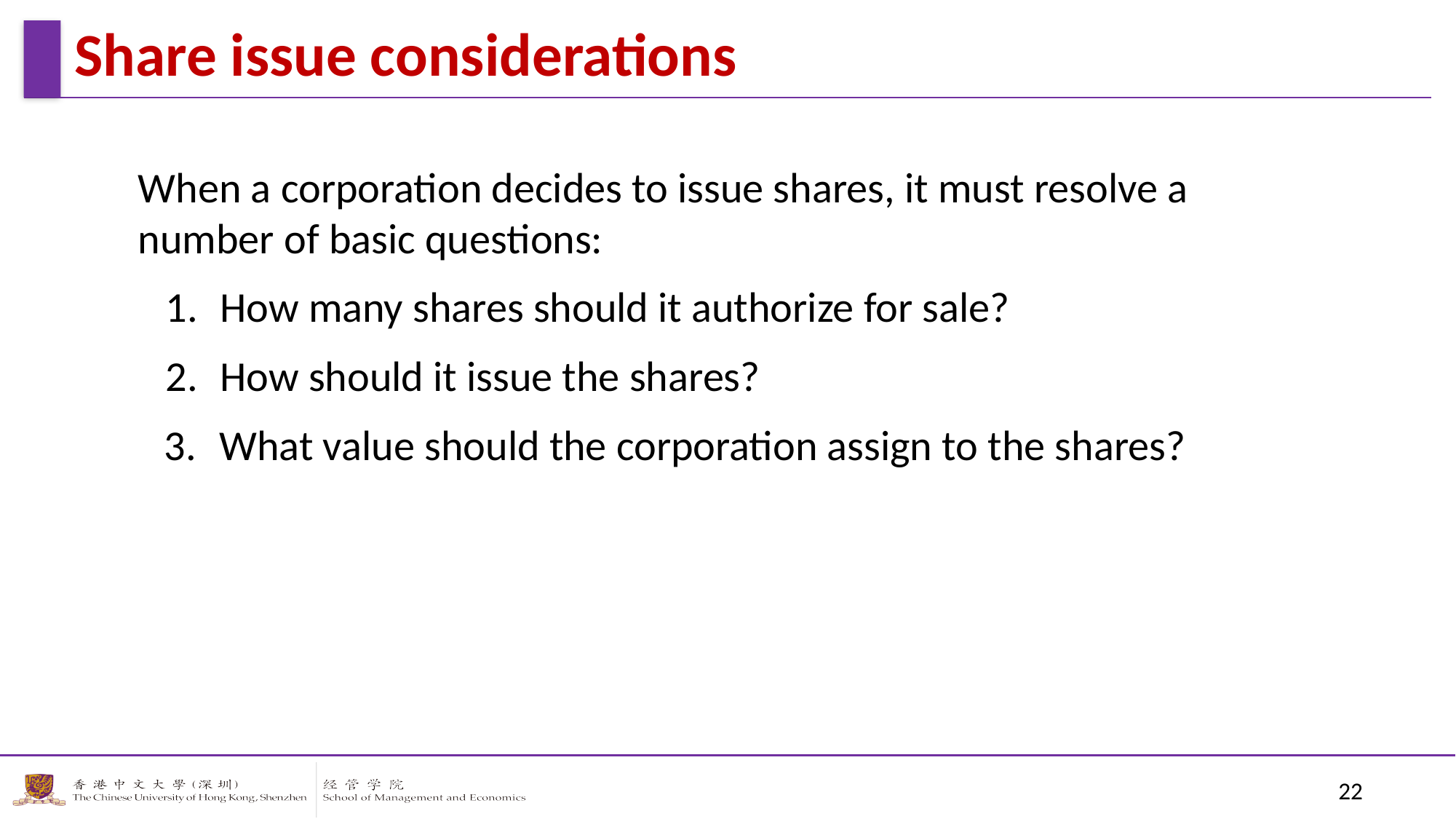

Share issue considerations
When a corporation decides to issue shares, it must resolve a number of basic questions:
How many shares should it authorize for sale?
How should it issue the shares?
What value should the corporation assign to the shares?

22